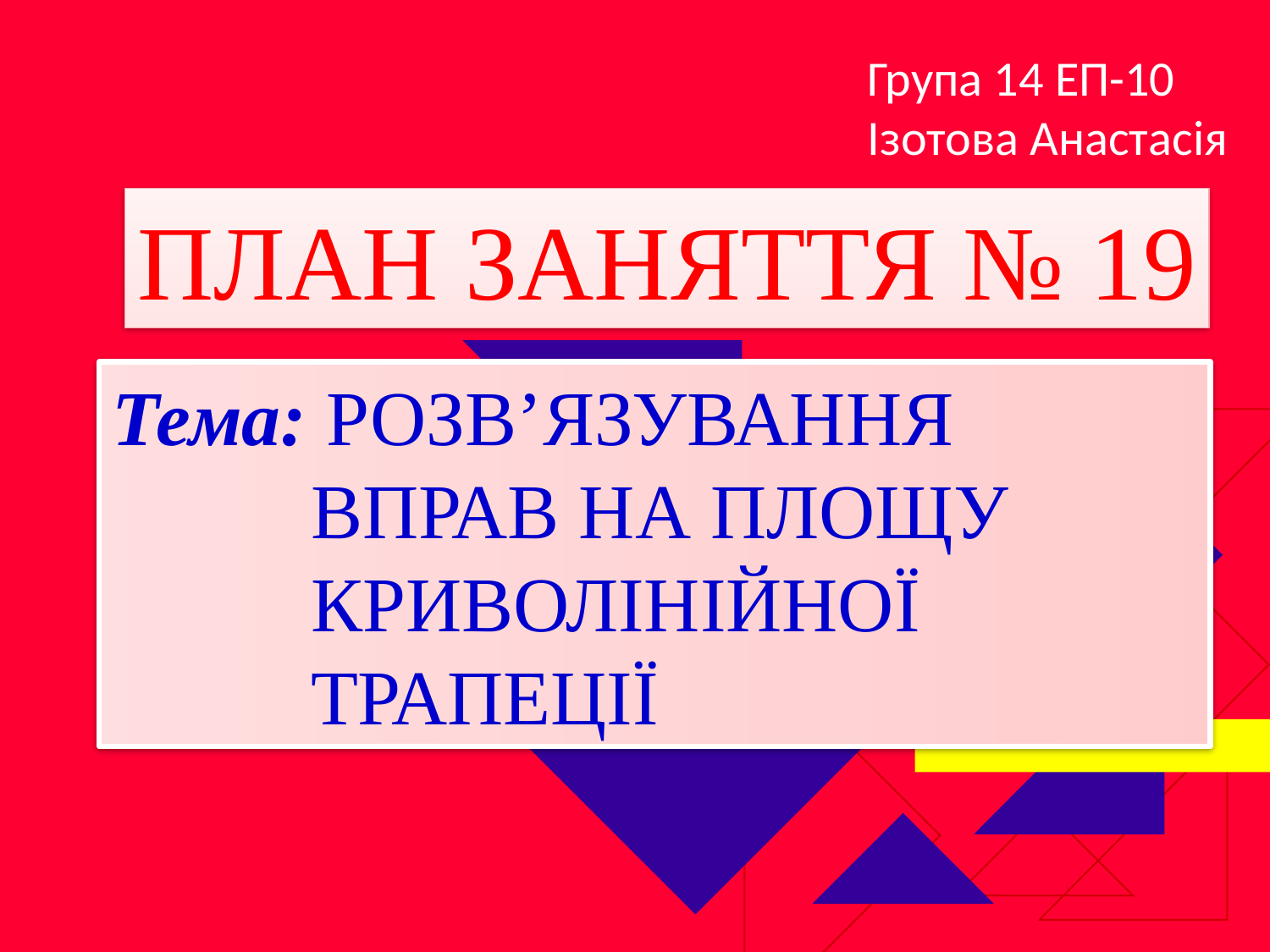

Група 14 ЕП-10
Ізотова Анастасія
ПЛАН ЗАНЯТТЯ № 19
Тема: РОЗВ’ЯЗУВАННЯ ВПРАВ НА ПЛОЩУ КРИВОЛІНІЙНОЇ ТРАПЕЦІЇ